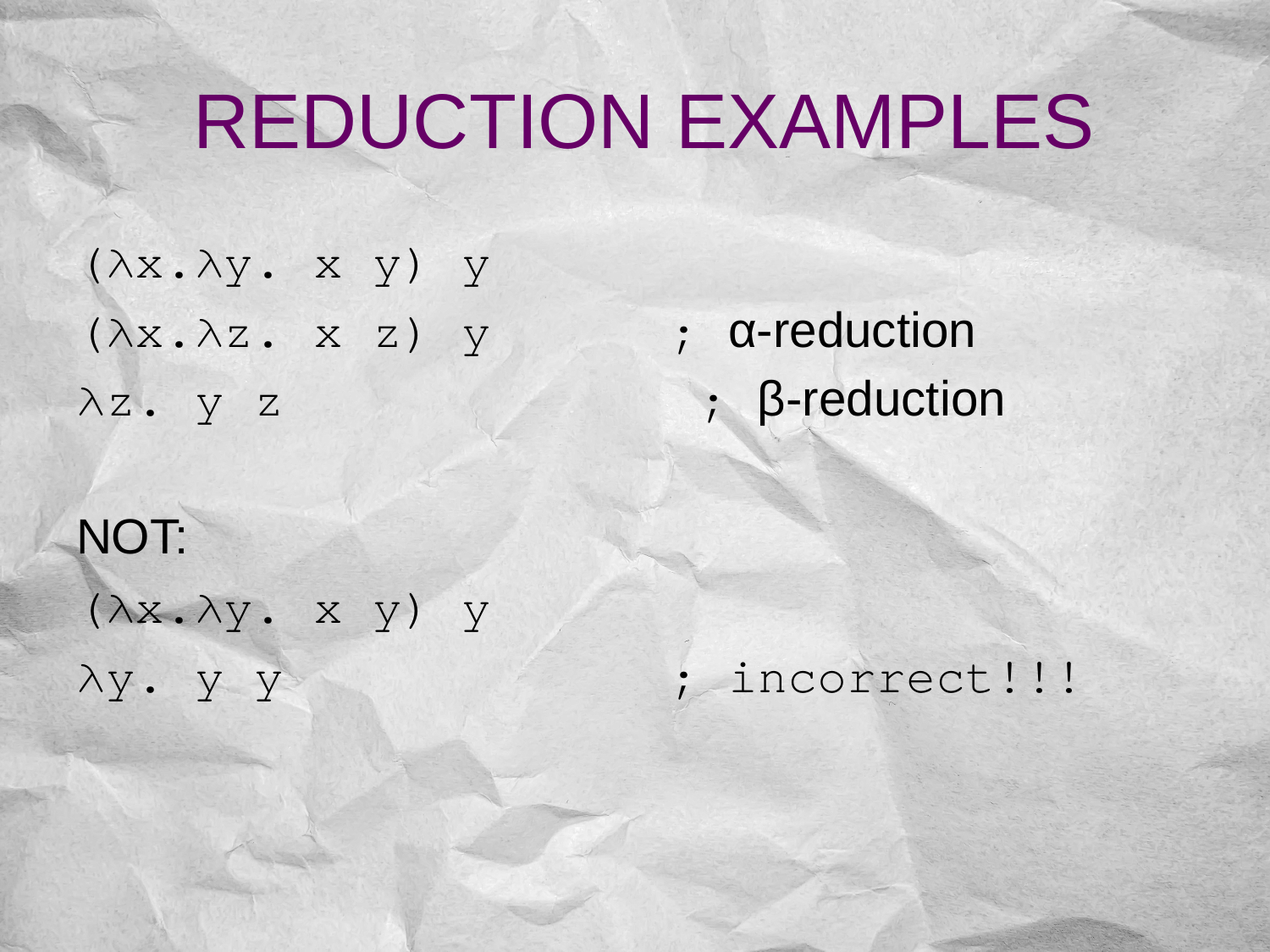

# Reduction Examples
(λx.λy. x y) y
(λx.λz. x z) y      ; α-reduction
λz. y z              ; β-reduction

NOT:
(λx.λy. x y) y
λy. y y             ; incorrect!!!